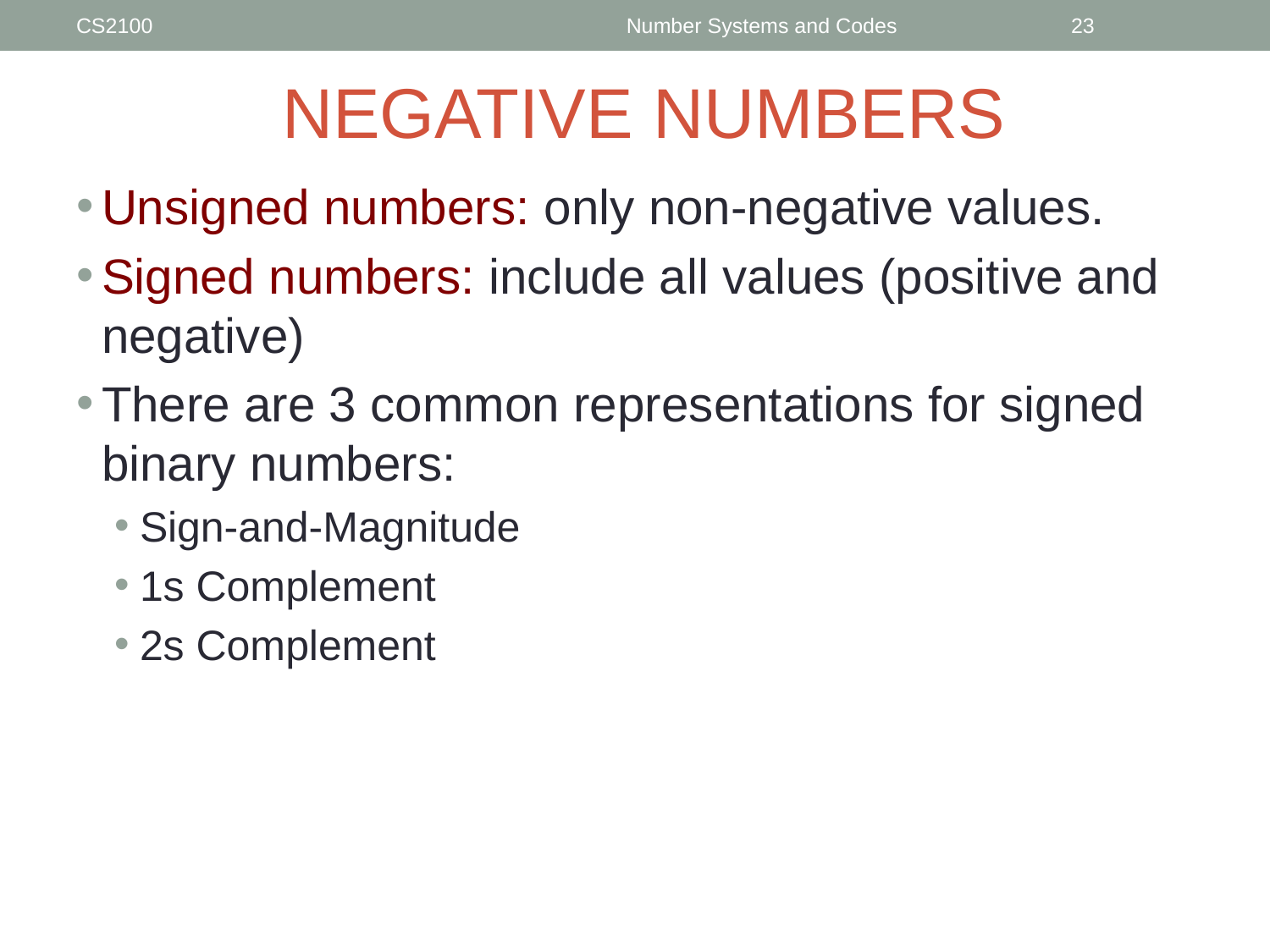

CS2100
Number Systems and Codes
23
# NEGATIVE NUMBERS
Unsigned numbers: only non-negative values.
Signed numbers: include all values (positive and negative)
There are 3 common representations for signed binary numbers:
Sign-and-Magnitude
1s Complement
2s Complement